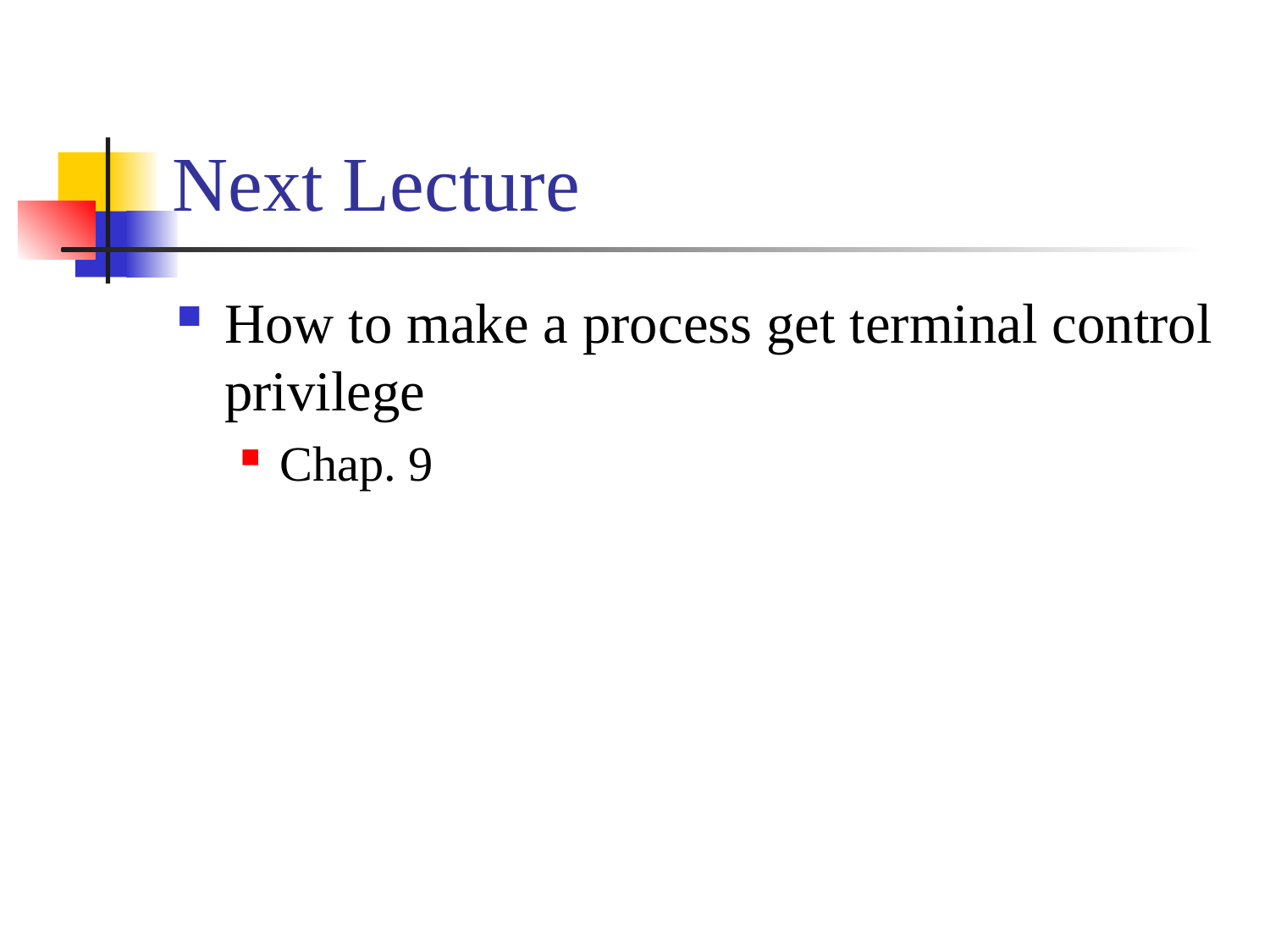

# Next Lecture
How to make a process get terminal control privilege
Chap. 9